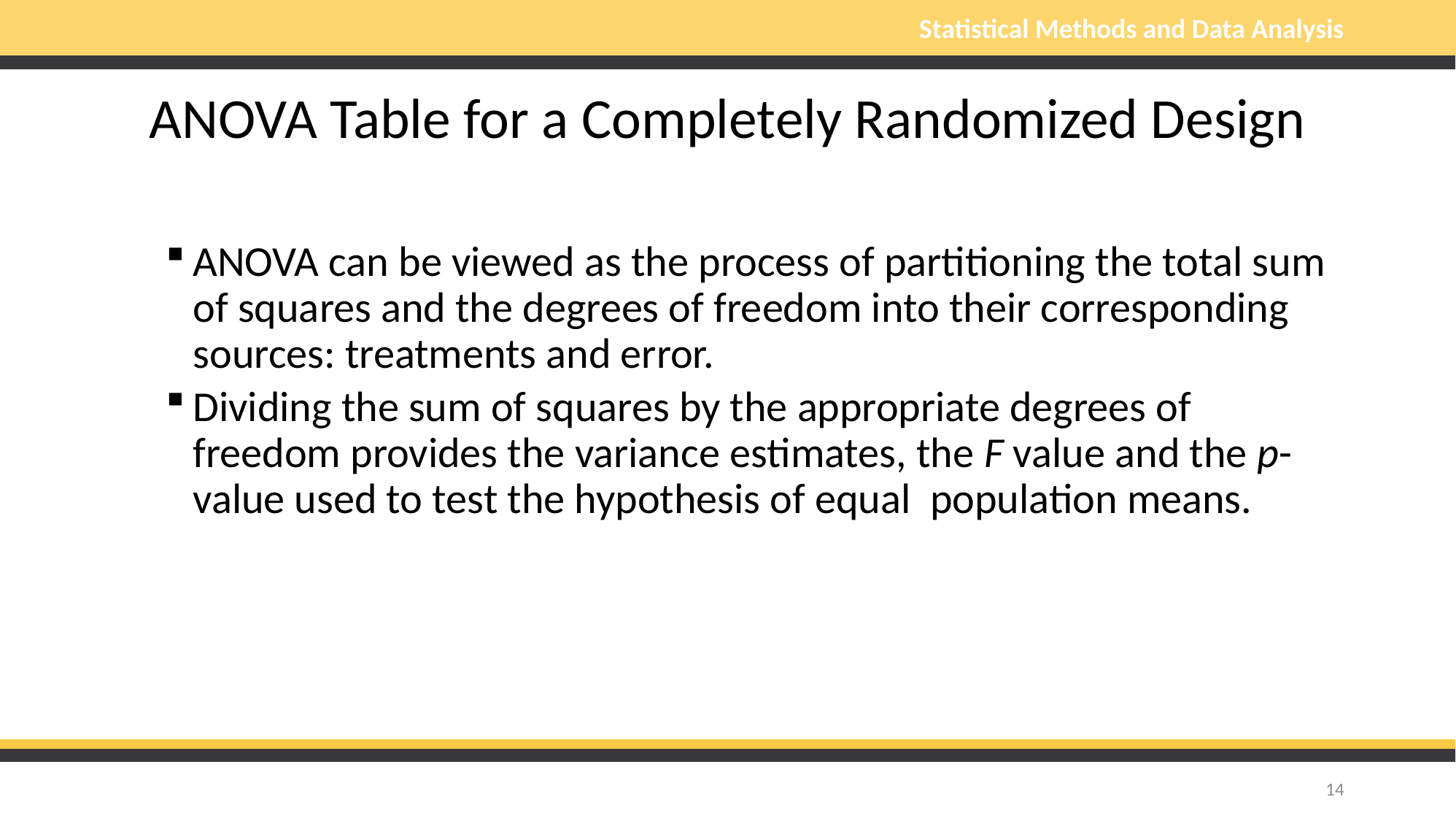

# ANOVA Table for a Completely Randomized Design

ANOVA can be viewed as the process of partitioning the total sum of squares and the degrees of freedom into their corresponding sources: treatments and error.
Dividing the sum of squares by the appropriate degrees of freedom provides the variance estimates, the F value and the p-value used to test the hypothesis of equal  population means.

14